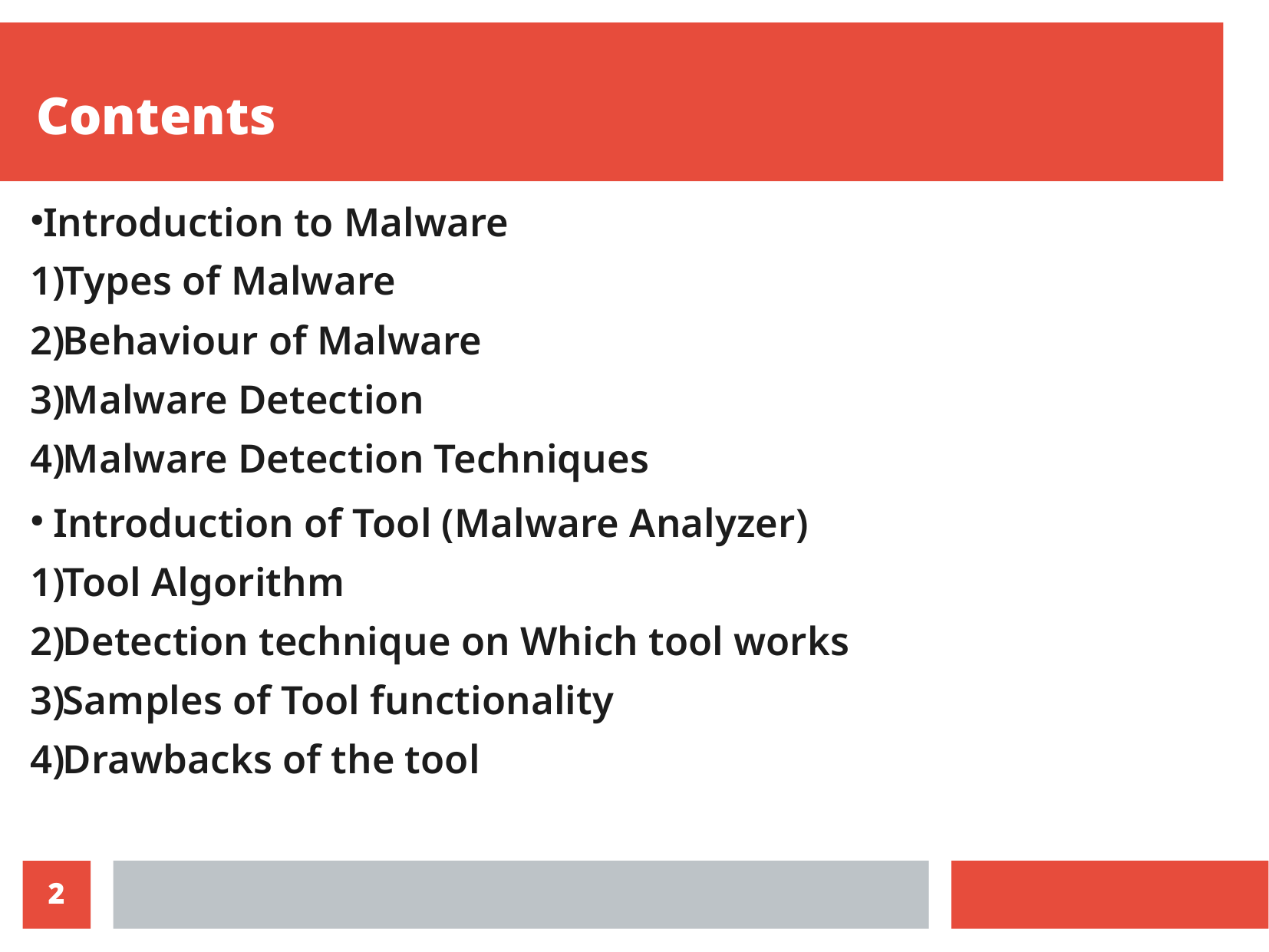

Contents
Introduction to Malware
Types of Malware
Behaviour of Malware
Malware Detection
Malware Detection Techniques
 Introduction of Tool (Malware Analyzer)
Tool Algorithm
Detection technique on Which tool works
Samples of Tool functionality
Drawbacks of the tool
2